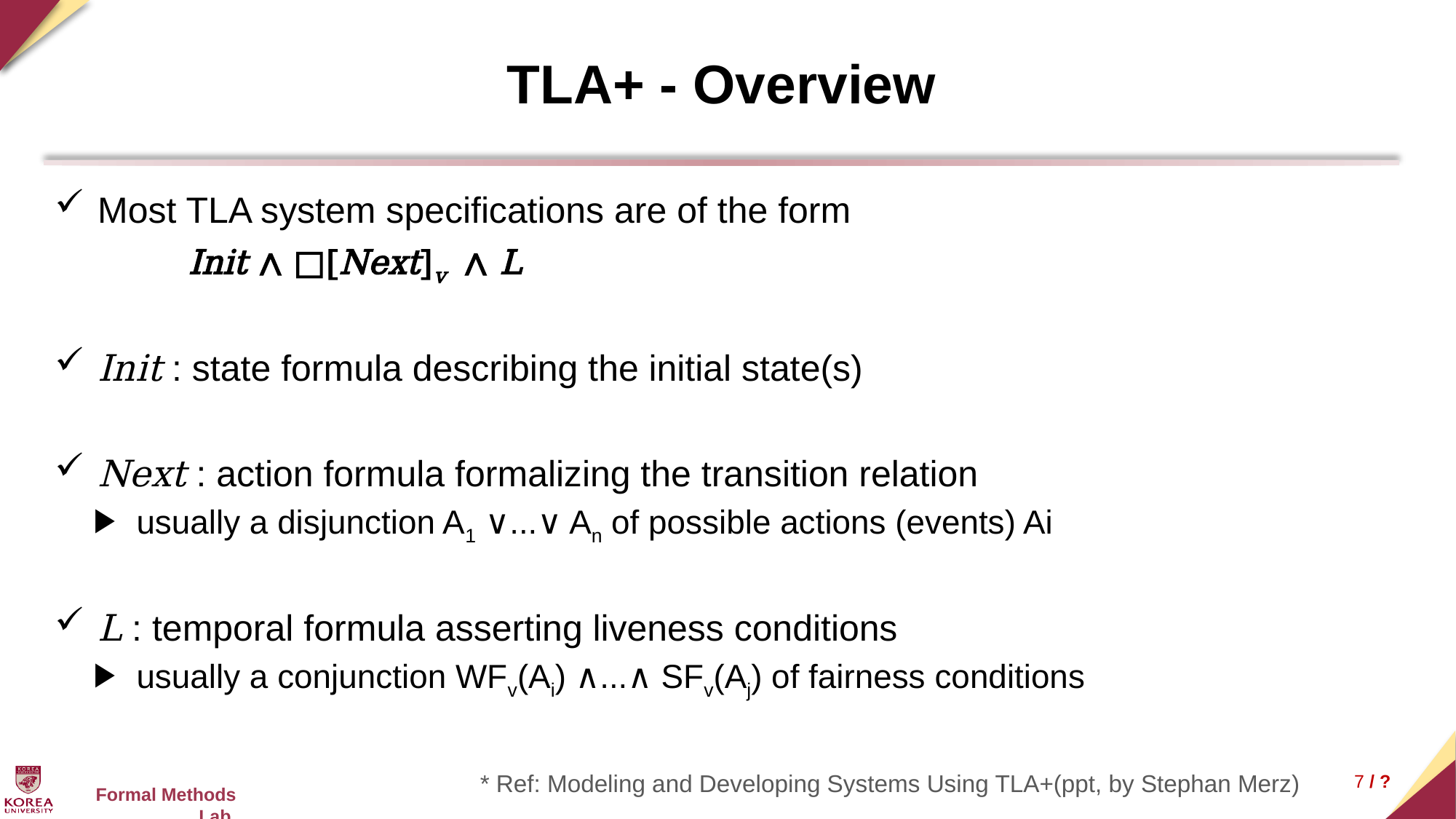

# TLA+ - Overview
Most TLA system specifications are of the form
         Init ∧ □[Next]v  ∧ L

Init : state formula describing the initial state(s)

Next : action formula formalizing the transition relation
usually a disjunction A1 ∨...∨ An of possible actions (events) Ai

L : temporal formula asserting liveness conditions
usually a conjunction WFv(Ai) ∧...∧ SFv(Aj) of fairness conditions
7 / ?
* Ref: Modeling and Developing Systems Using TLA+(ppt, by Stephan Merz)